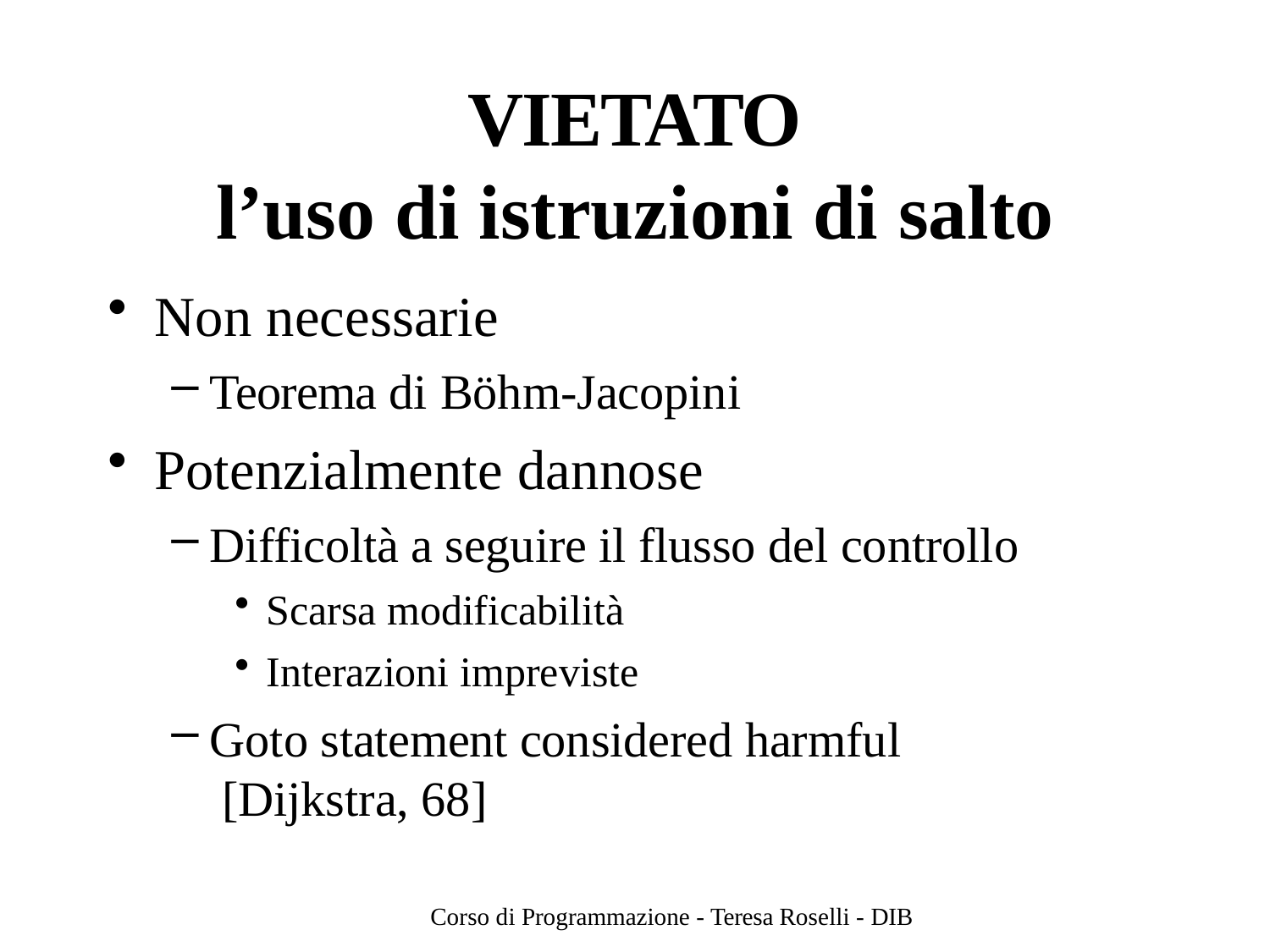

# VIETATO
l’uso di istruzioni di salto
Non necessarie
Teorema di Böhm-Jacopini
Potenzialmente dannose
Difficoltà a seguire il flusso del controllo
Scarsa modificabilità
Interazioni impreviste
Goto statement considered harmful  [Dijkstra, 68]
Corso di Programmazione - Teresa Roselli - DIB